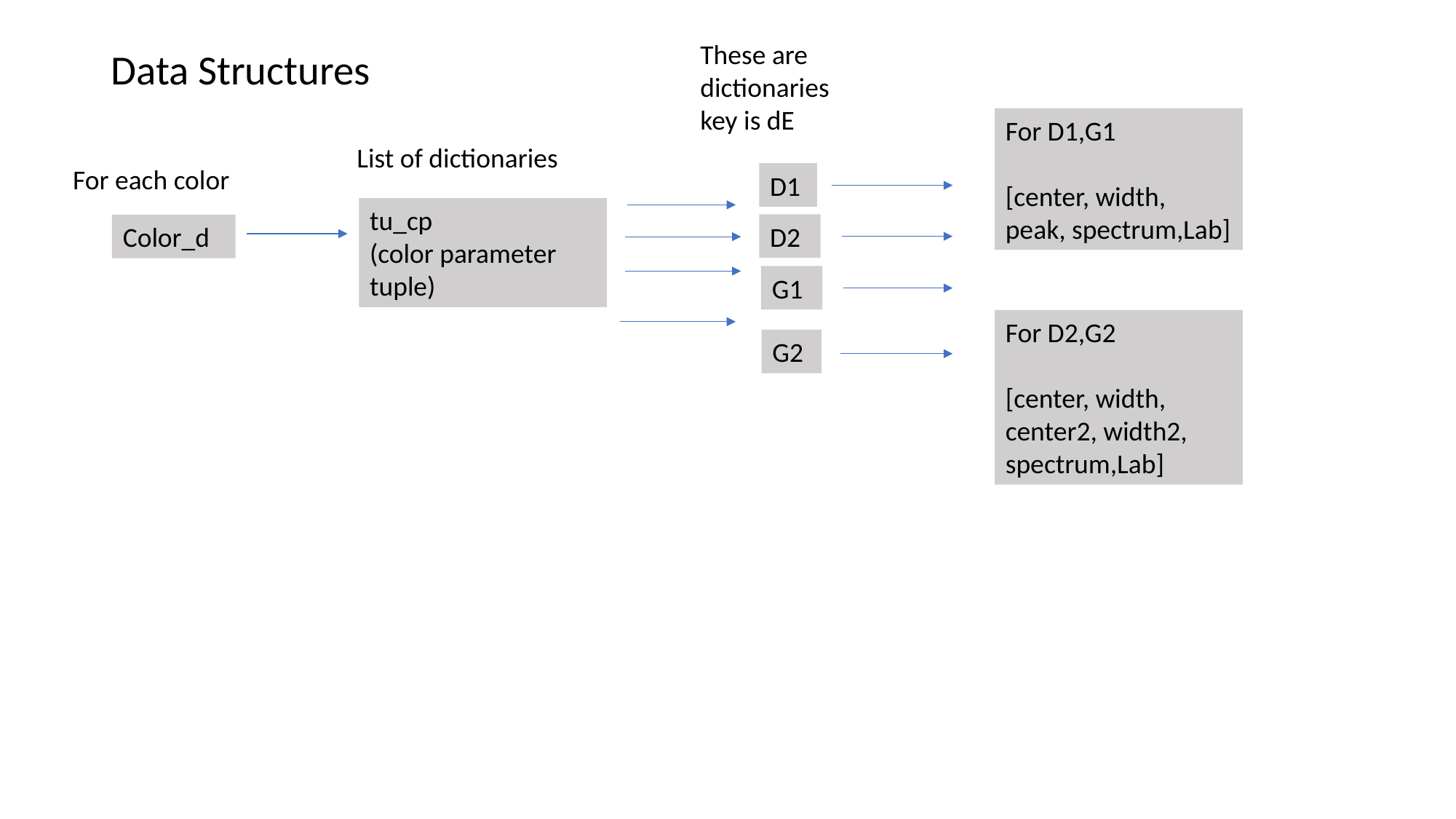

These are dictionaries
key is dE
# Data Structures
For D1,G1

[center, width, peak, spectrum,Lab]
List of dictionaries
For each color
D1
tu_cp
(color parameter tuple)
D2
Color_d
G1
For D2,G2

[center, width, center2, width2, spectrum,Lab]
G2